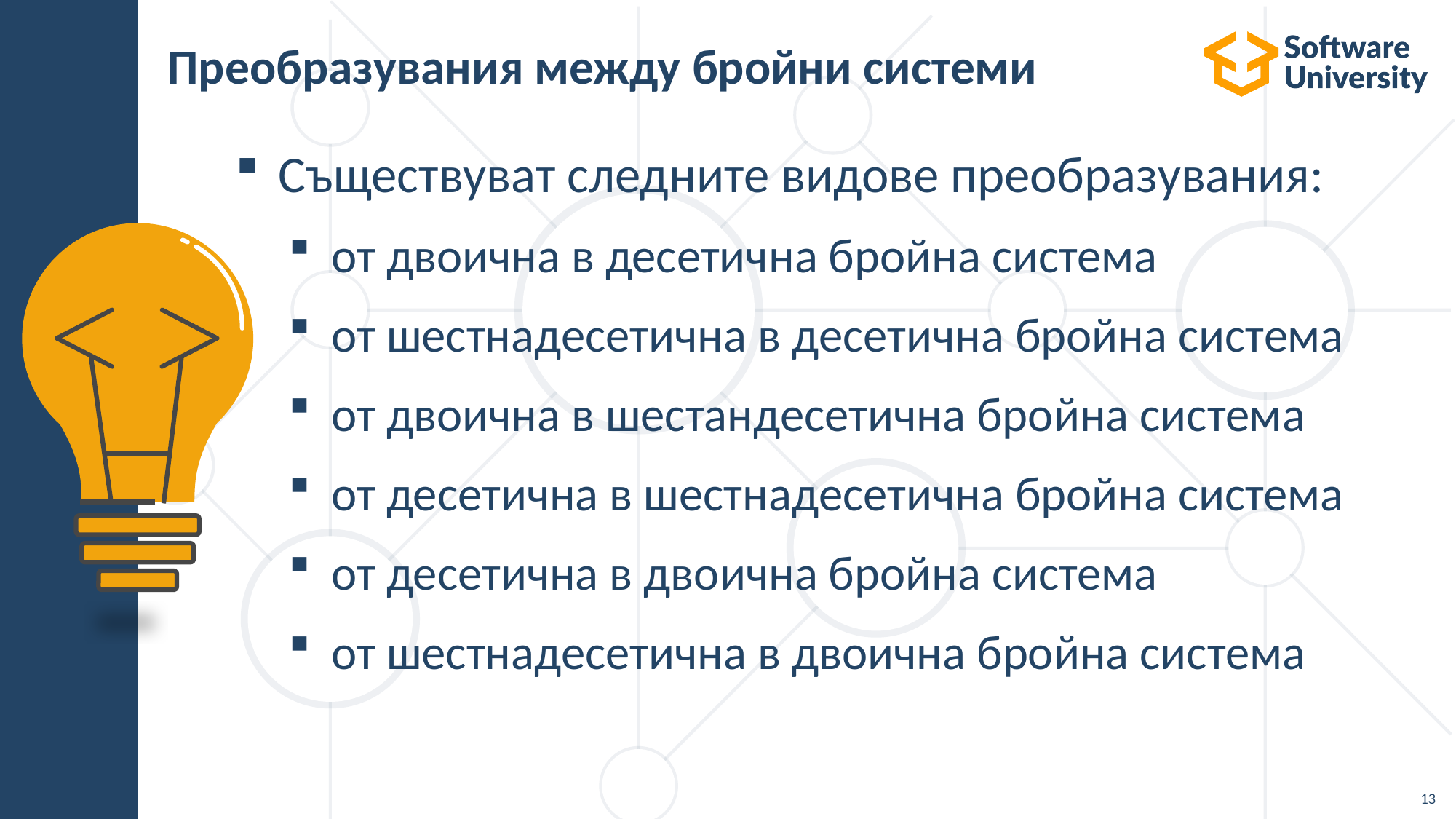

# Преобразувания между бройни системи
Съществуват следните видове преобразувания:
от двоична в десетична бройна система
от шестнадесетична в десетична бройна система
от двоична в шестандесетична бройна система
от десетична в шестнадесетична бройна система
от десетична в двоична бройна система
от шестнадесетична в двоична бройна система

13